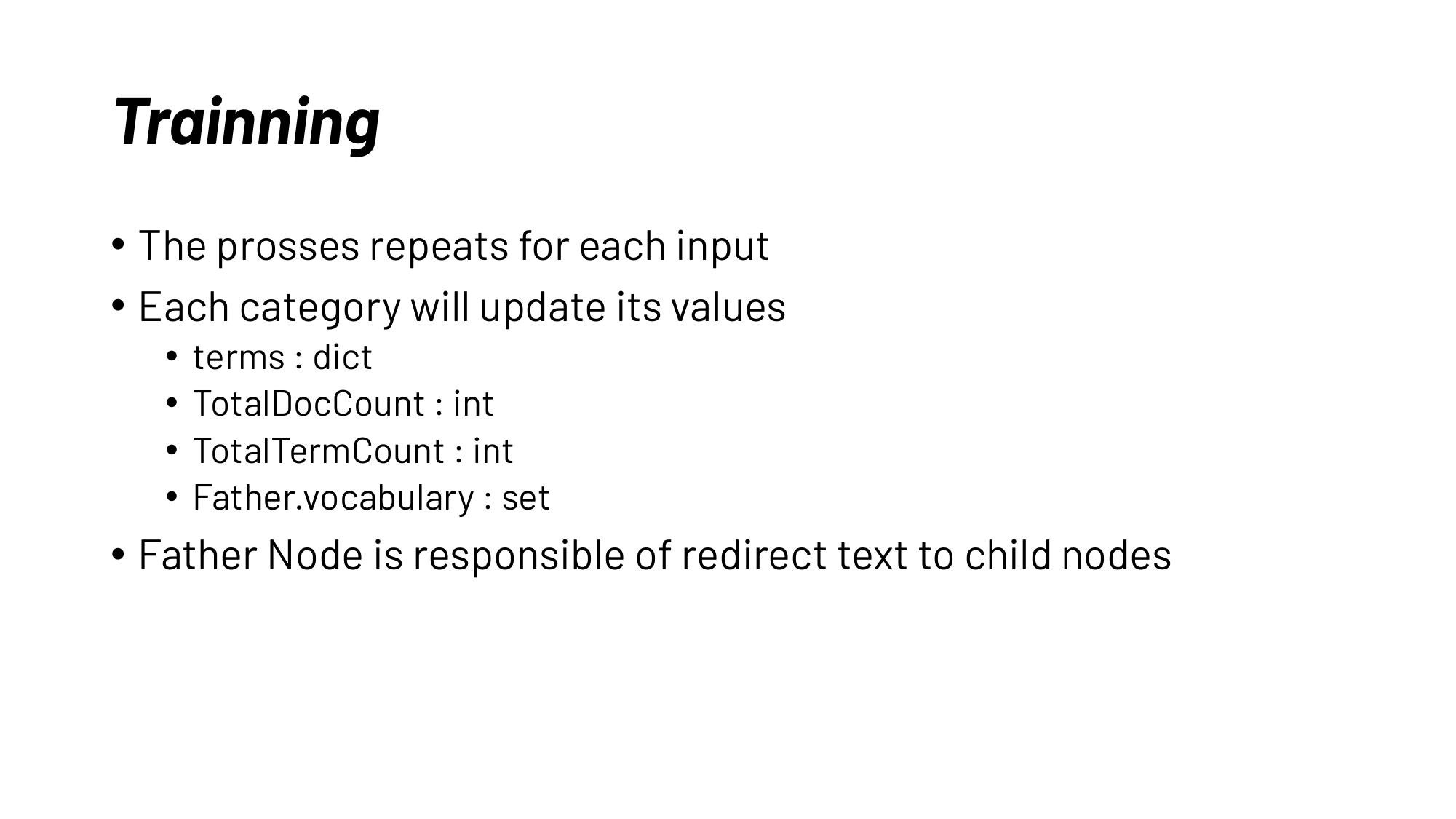

# Trainning
The prosses repeats for each input
Each category will update its values
terms : dict
TotalDocCount : int
TotalTermCount : int
Father.vocabulary : set
Father Node is responsible of redirect text to child nodes